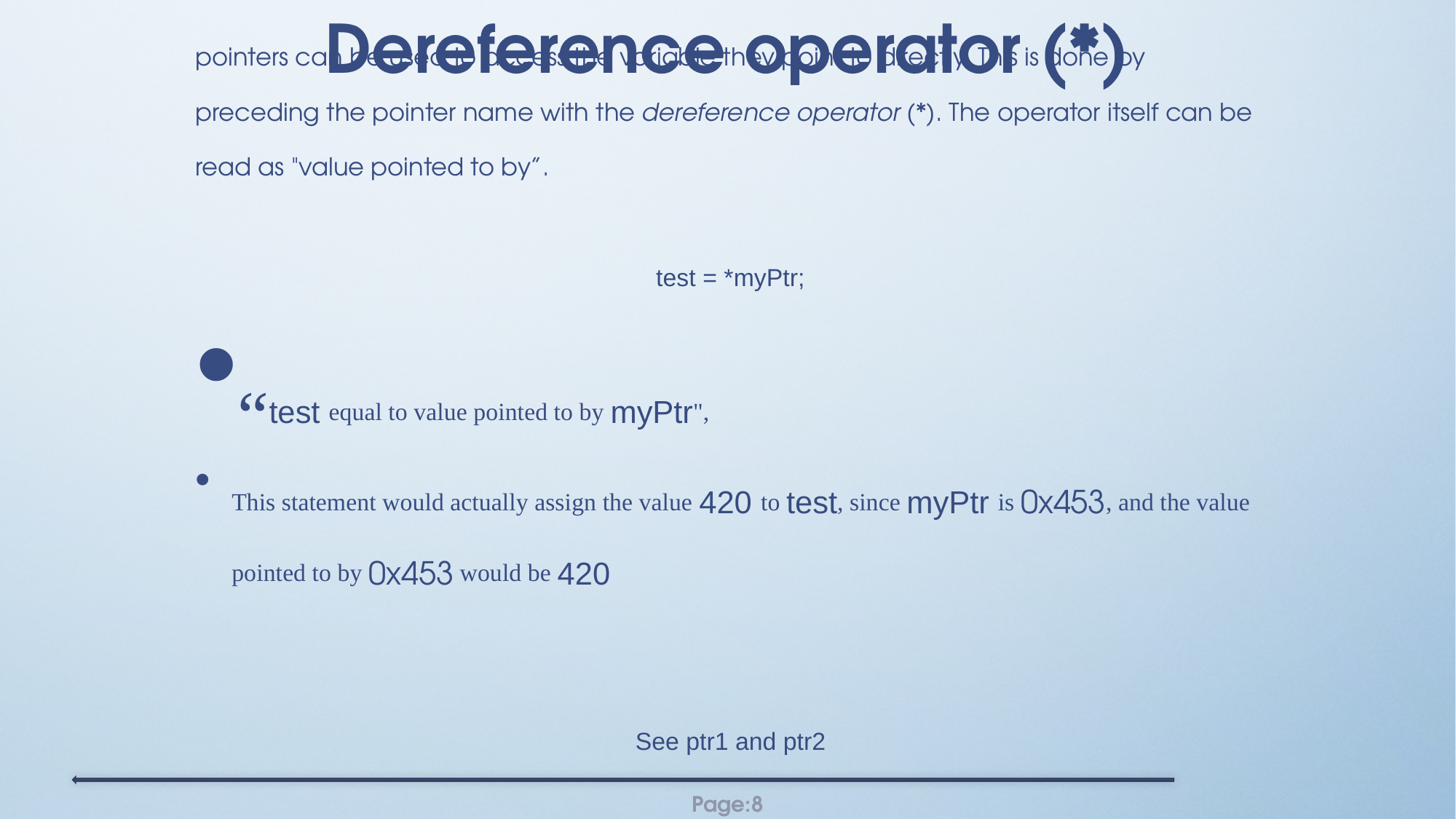

# Dereference operator (*)
pointers can be used to access the variable they point to directly. This is done by preceding the pointer name with the dereference operator (*). The operator itself can be read as "value pointed to by”.

test = *myPtr;
“test equal to value pointed to by myPtr",
This statement would actually assign the value 420 to test, since myPtr is 0x453, and the value pointed to by 0x453 would be 420

See ptr1 and ptr2